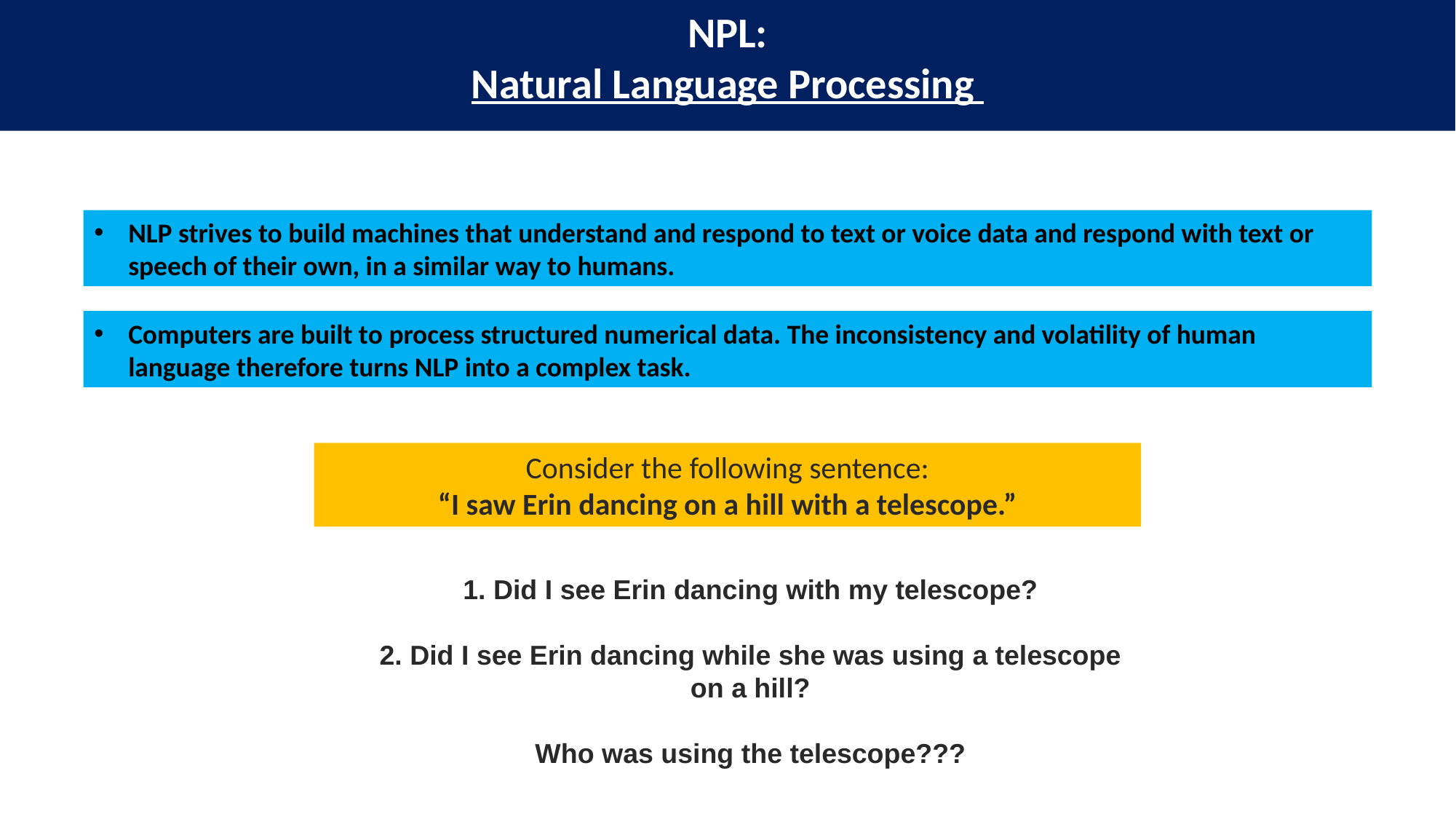

NPL:
Natural Language Processing

NLP strives to build machines that understand and respond to text or voice data and respond with text or speech of their own, in a similar way to humans.
Computers are built to process structured numerical data. The inconsistency and volatility of human language therefore turns NLP into a complex task.
Consider the following sentence:
“I saw Erin dancing on a hill with a telescope.”
1. Did I see Erin dancing with my telescope?

2. Did I see Erin dancing while she was using a telescope on a hill?

Who was using the telescope???